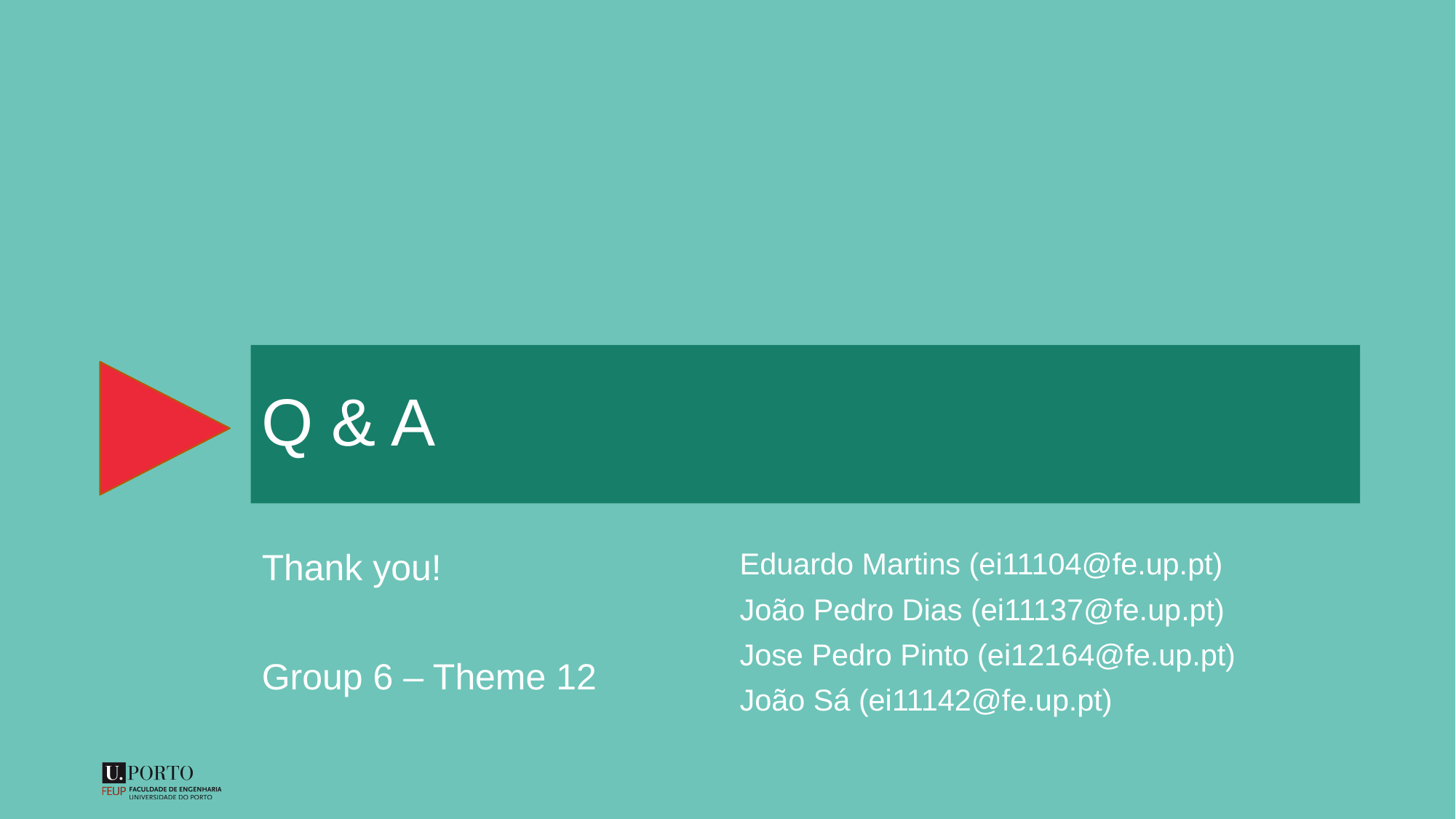

Q & A
Eduardo Martins (ei11104@fe.up.pt)
João Pedro Dias (ei11137@fe.up.pt)
Jose Pedro Pinto (ei12164@fe.up.pt)
João Sá (ei11142@fe.up.pt)
Thank you!

Group 6 – Theme 12